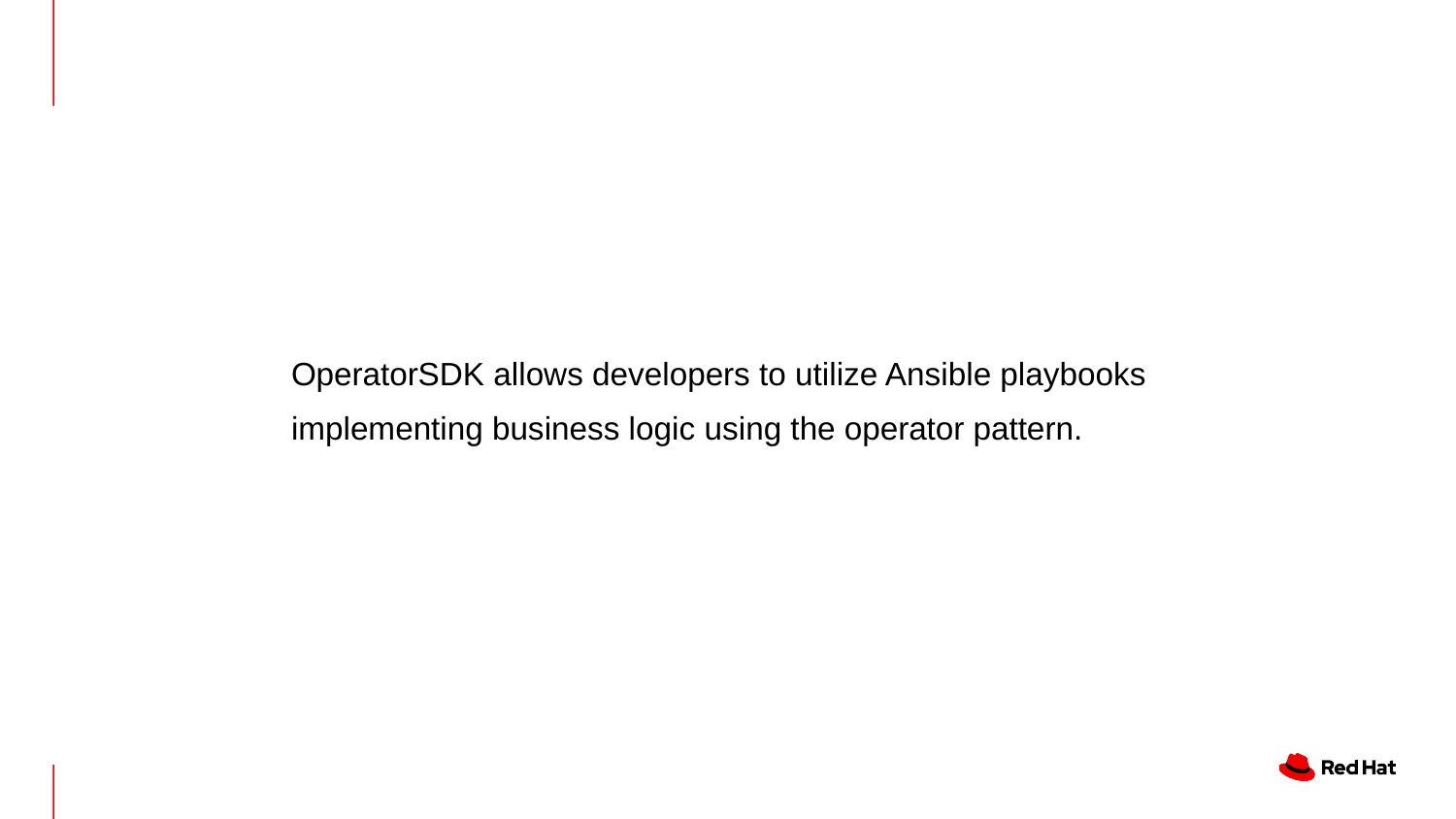

OperatorSDK allows developers to utilize Ansible playbooks implementing business logic using the operator pattern.